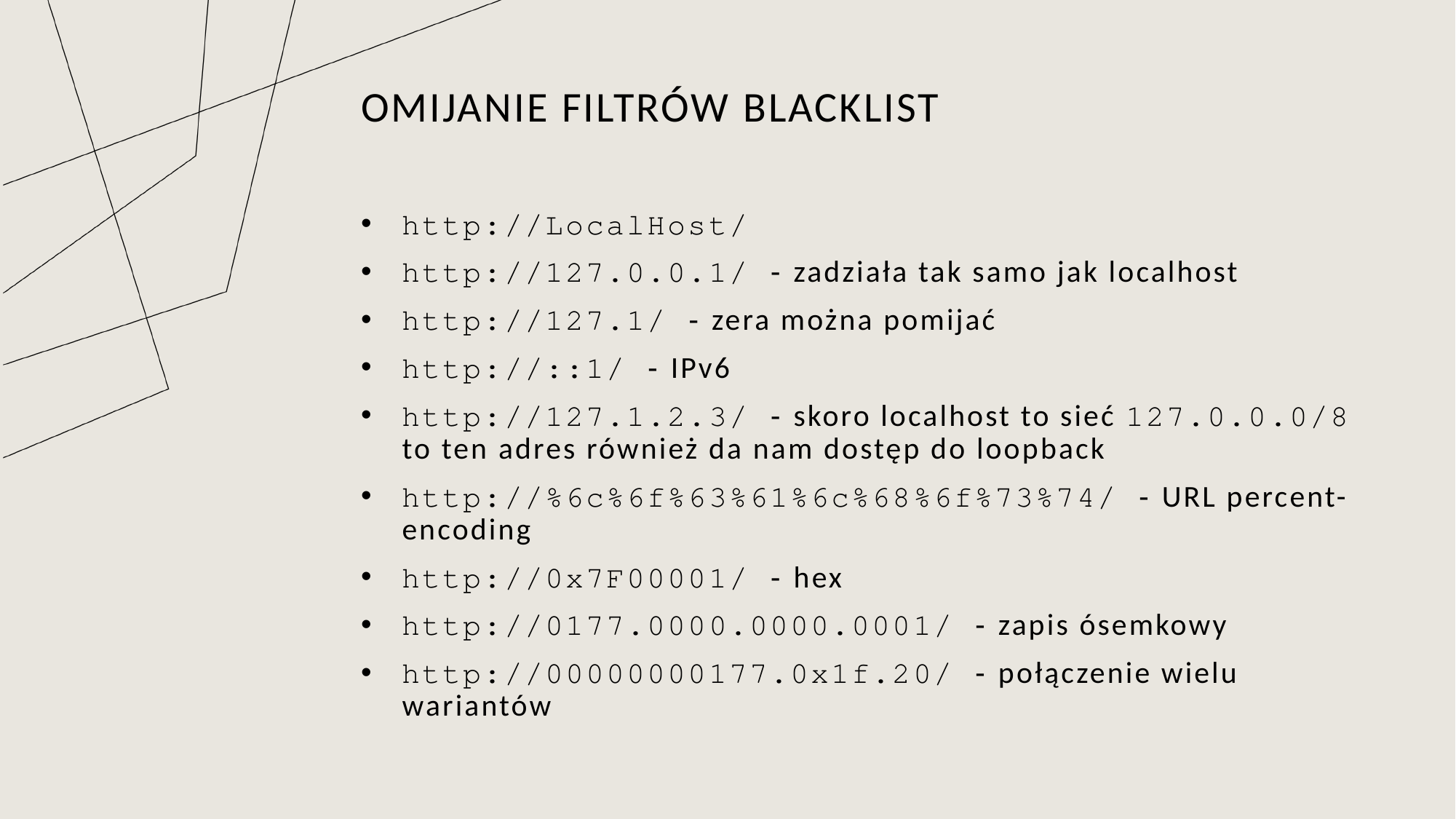

# Omijanie filtrów blacklist

http://LocalHost/
http://127.0.0.1/ - zadziała tak samo jak localhost
http://127.1/ - zera można pomijać
http://::1/ - IPv6
http://127.1.2.3/ - skoro localhost to sieć 127.0.0.0/8 to ten adres również da nam dostęp do loopback
http://%6c%6f%63%61%6c%68%6f%73%74/ - URL percent-encoding
http://0x7F00001/ - hex
http://0177.0000.0000.0001/ - zapis ósemkowy
http://00000000177.0x1f.20/ - połączenie wielu wariantów